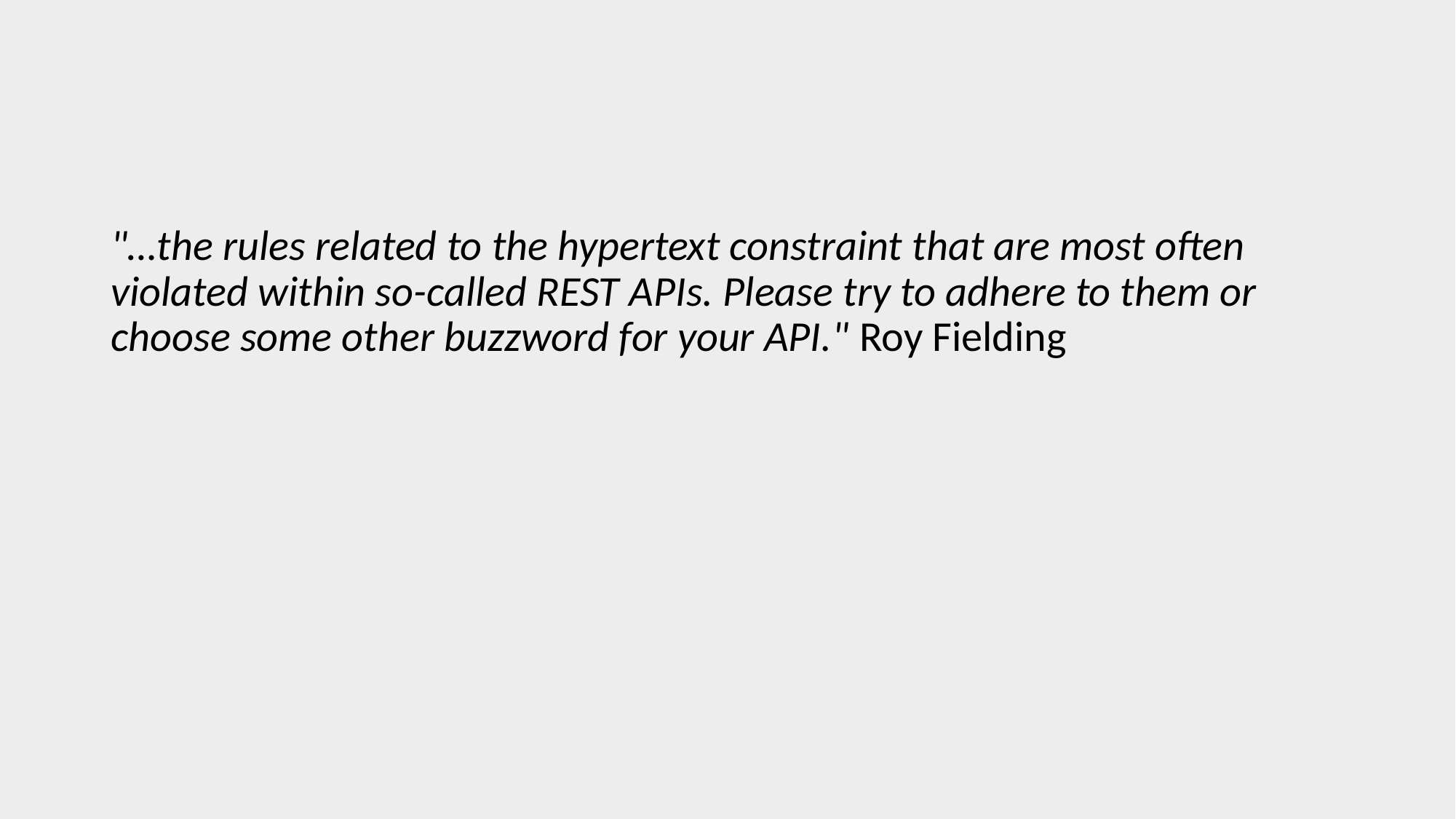

#
"…the rules related to the hypertext constraint that are most often violated within so-called REST APIs. Please try to adhere to them or choose some other buzzword for your API." Roy Fielding